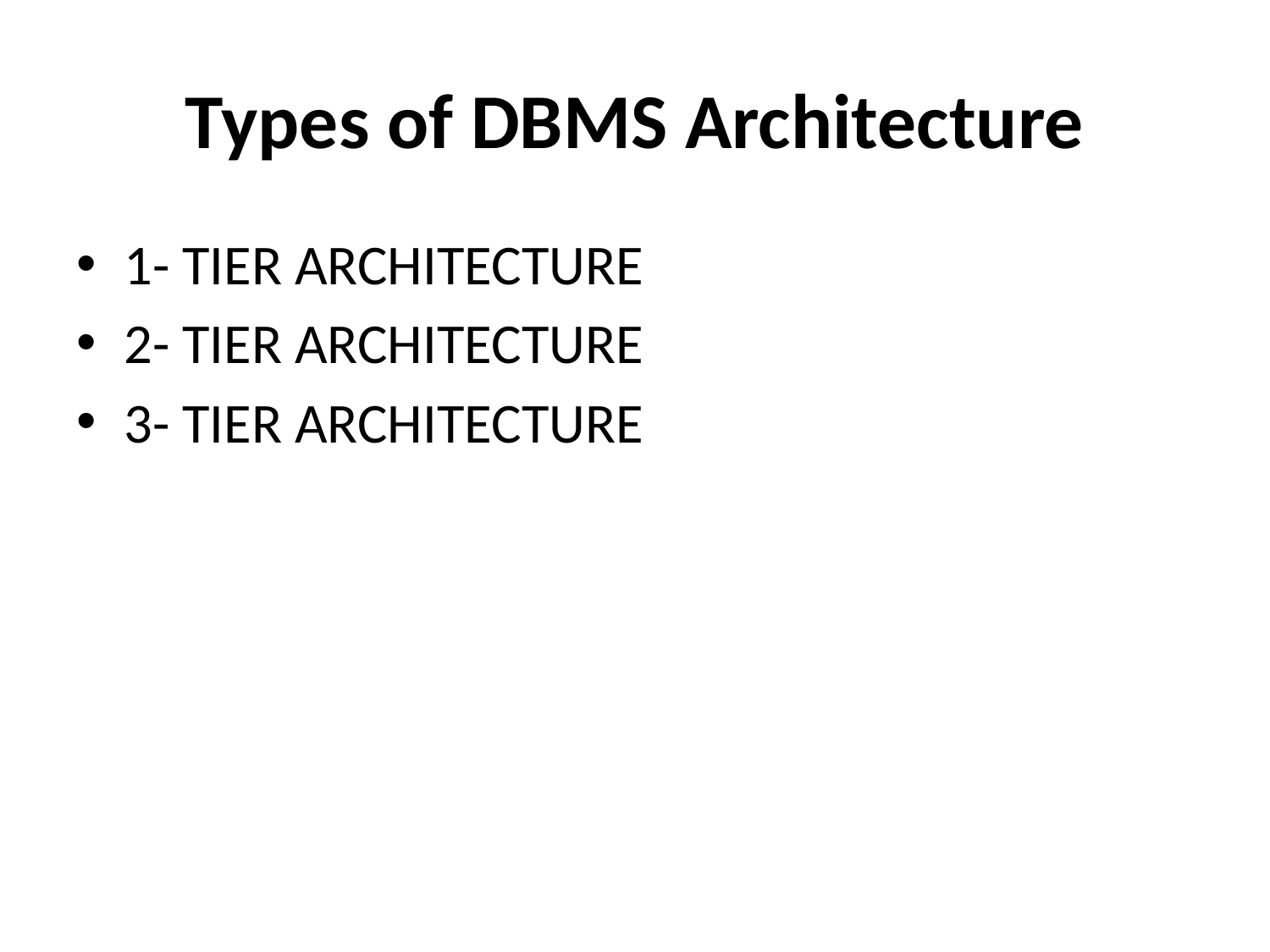

# Types of DBMS Architecture
1- TIER ARCHITECTURE
2- TIER ARCHITECTURE
3- TIER ARCHITECTURE